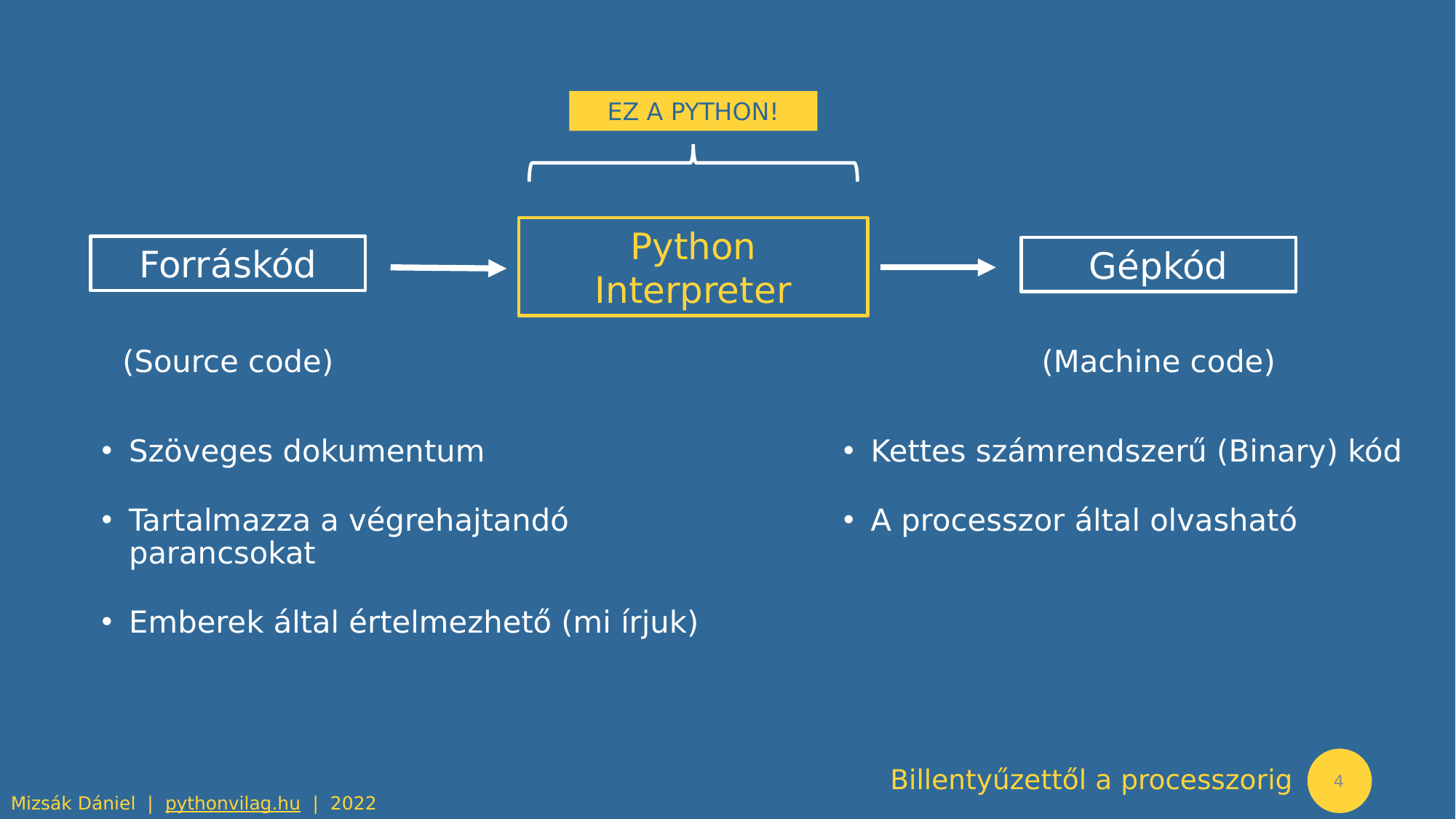

EZ A PYTHON!
Python Interpreter
Forráskód
Gépkód
(Source code)
(Machine code)
Szöveges dokumentum
Tartalmazza a végrehajtandó parancsokat
Emberek által értelmezhető (mi írjuk)
Kettes számrendszerű (Binary) kód
A processzor által olvasható

Billentyűzettől a processzorig
4
Mizsák Dániel  |  pythonvilag.hu  |  2022